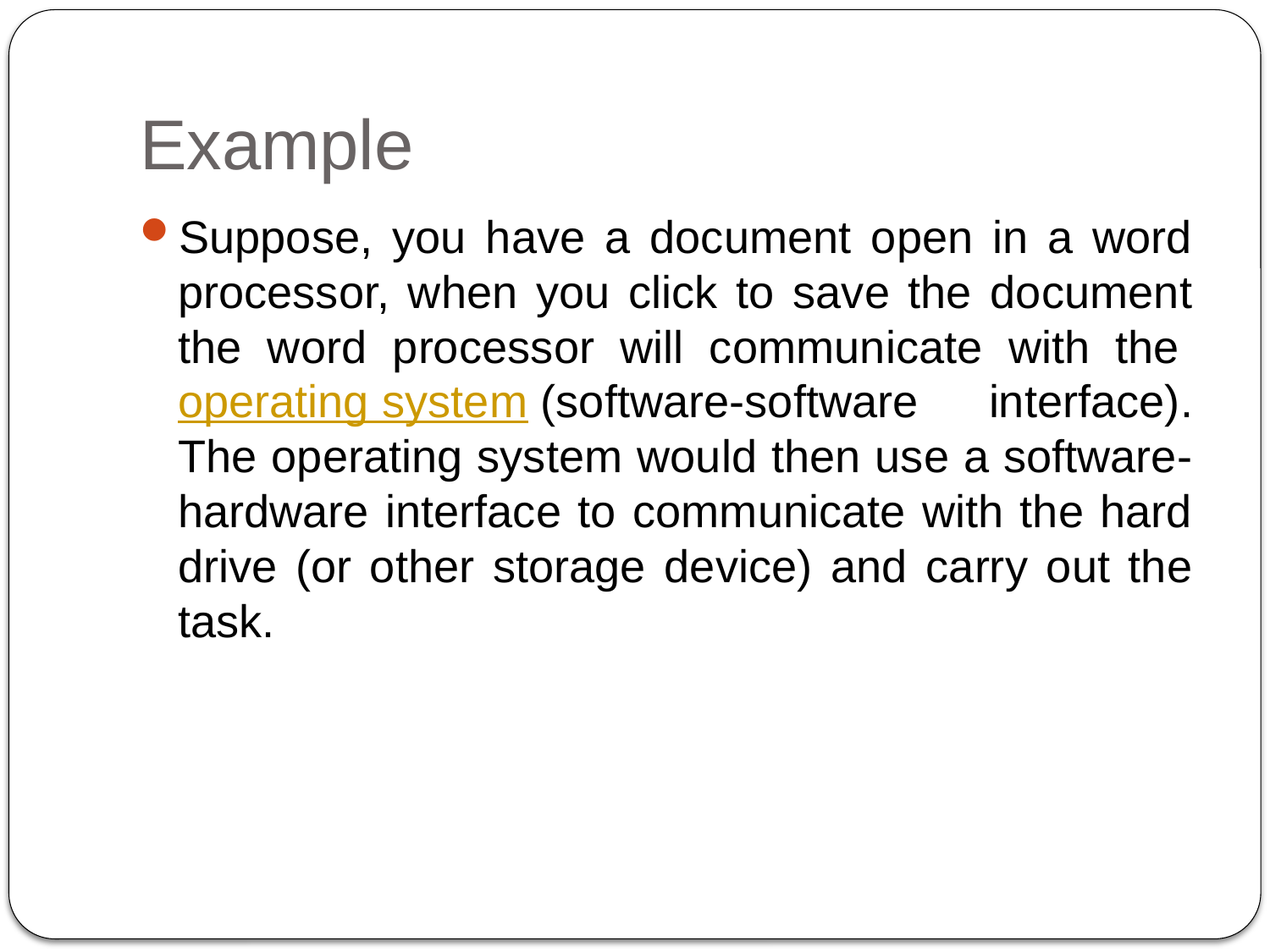

# Example
Suppose, you have a document open in a word processor, when you click to save the document the word processor will communicate with the operating system (software-software interface). The operating system would then use a software-hardware interface to communicate with the hard drive (or other storage device) and carry out the task.